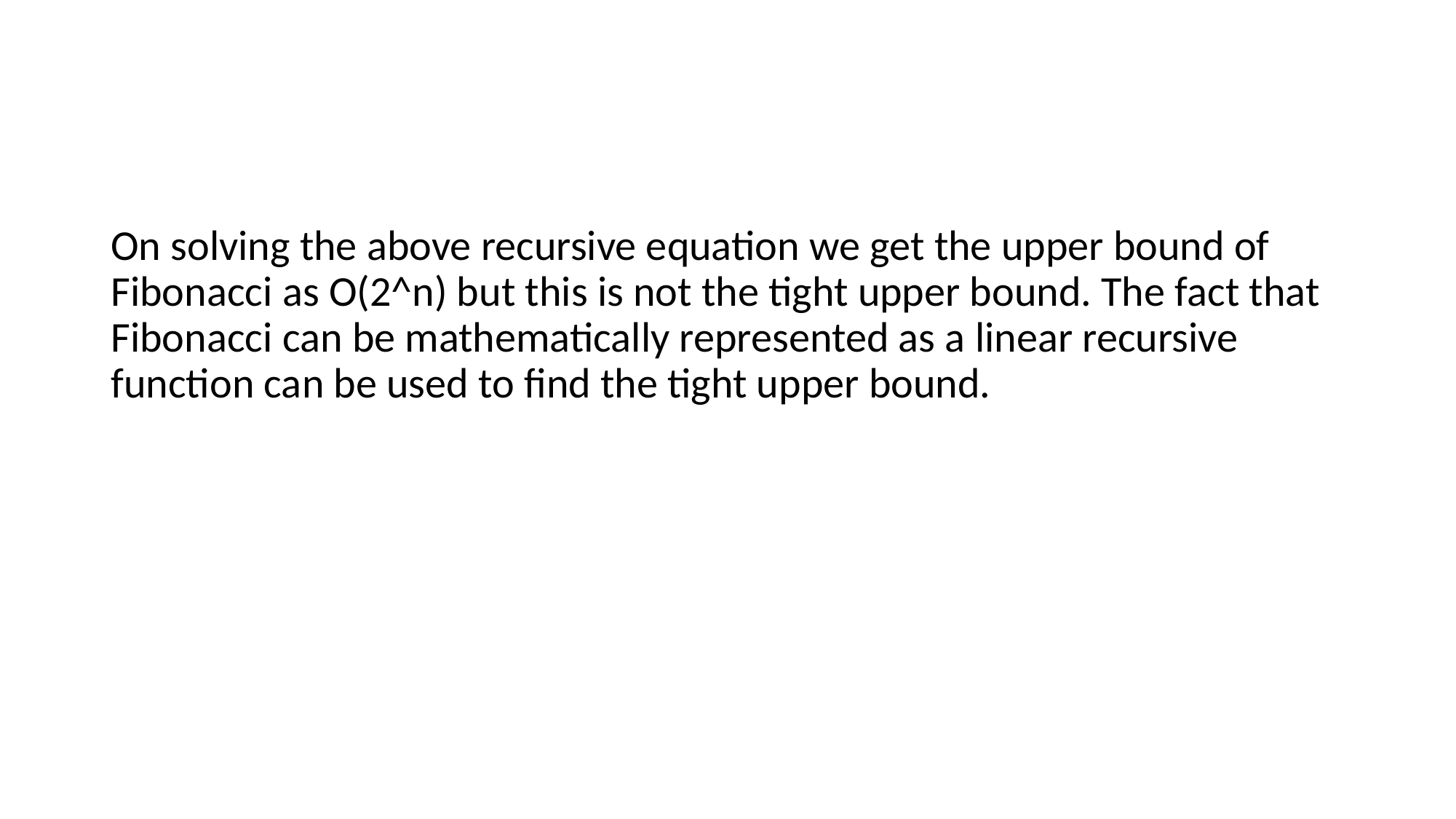

#
On solving the above recursive equation we get the upper bound of Fibonacci as O(2^n) but this is not the tight upper bound. The fact that Fibonacci can be mathematically represented as a linear recursive function can be used to find the tight upper bound.